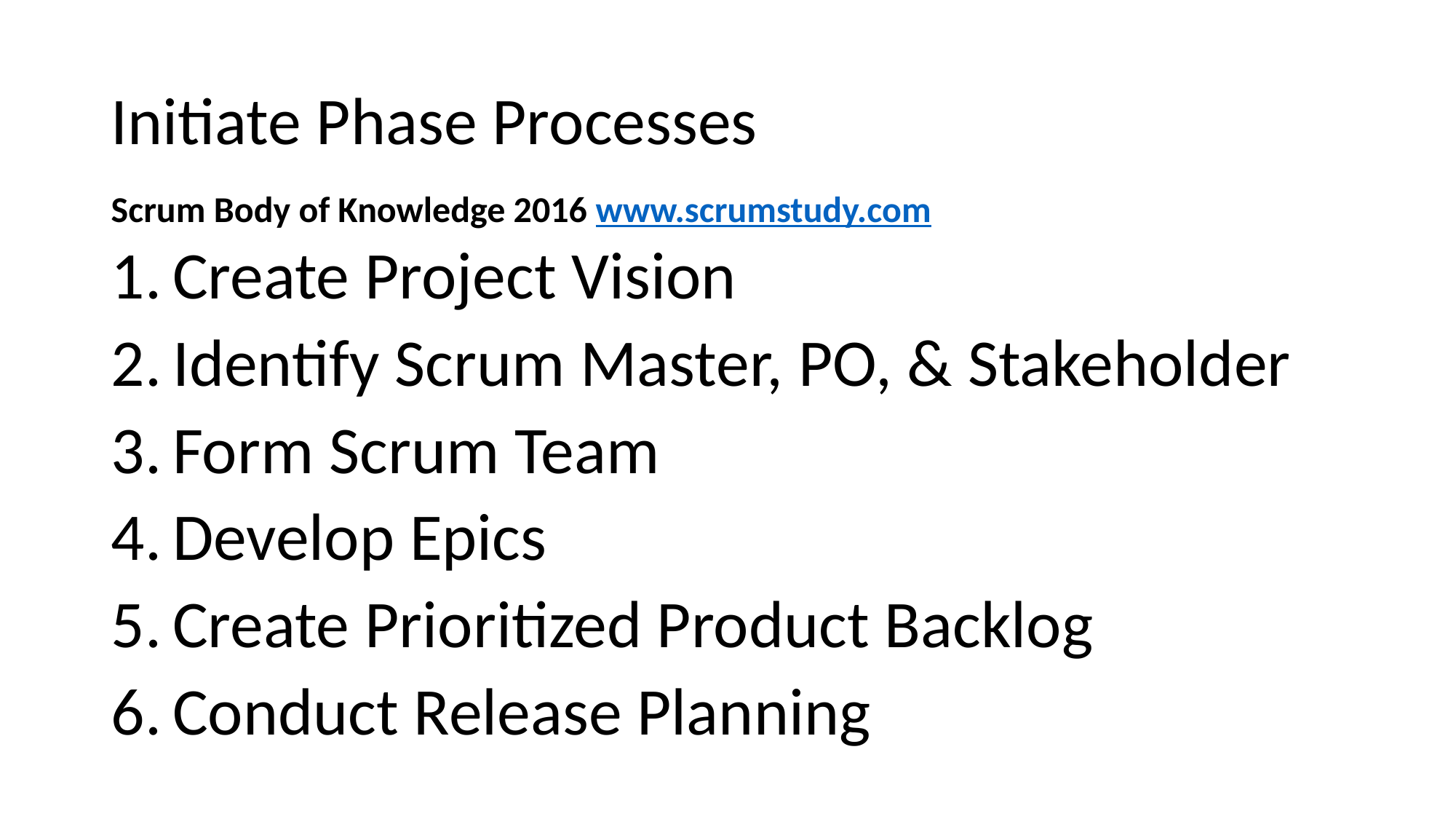

# Initiate Phase Processes
Scrum Body of Knowledge 2016 www.scrumstudy.com
Create Project Vision
Identify Scrum Master, PO, & Stakeholder
Form Scrum Team
Develop Epics
Create Prioritized Product Backlog
Conduct Release Planning